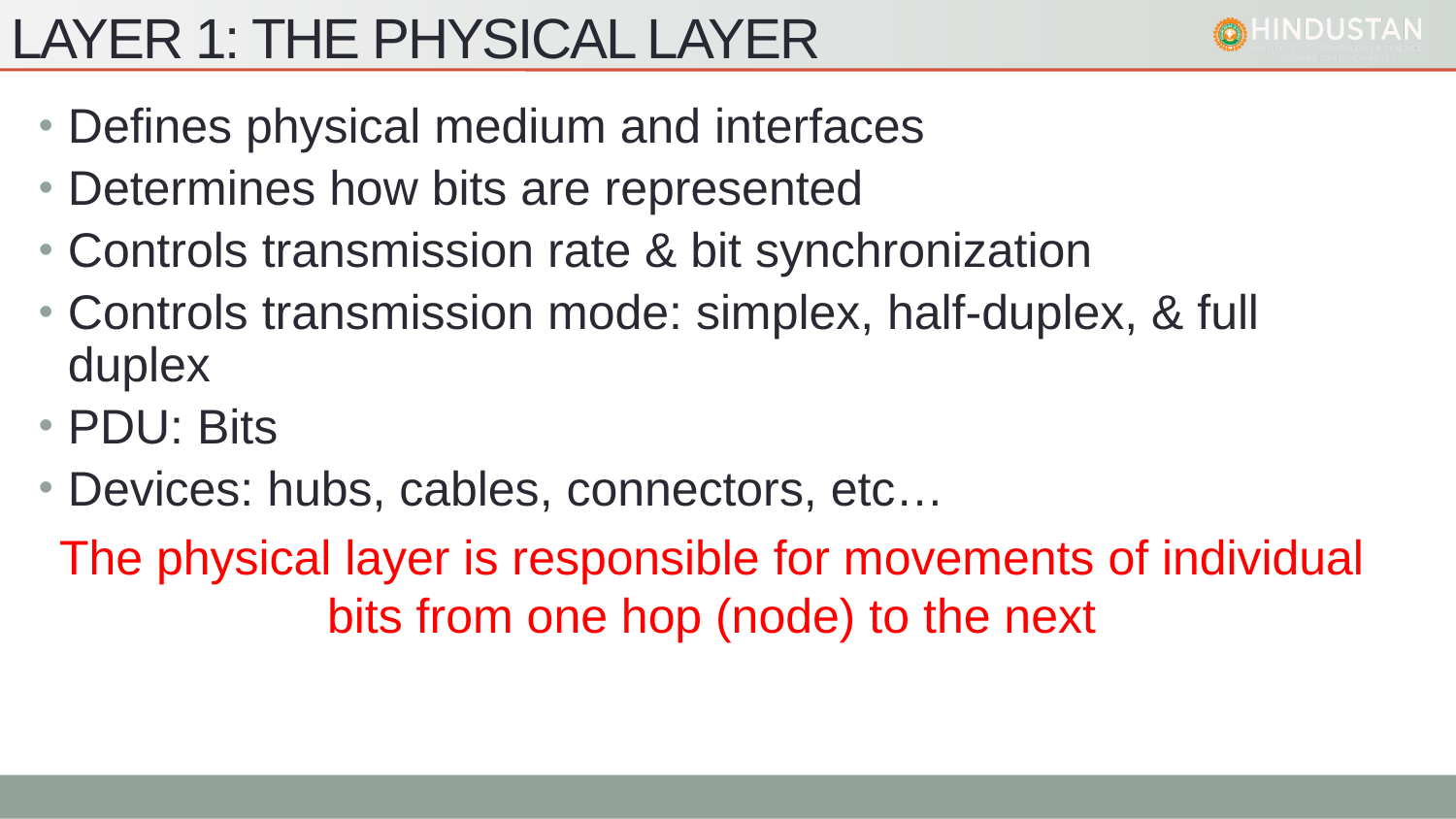

# Layer 1: The Physical Layer
Defines physical medium and interfaces
Determines how bits are represented
Controls transmission rate & bit synchronization
Controls transmission mode: simplex, half-duplex, & full duplex
PDU: Bits
Devices: hubs, cables, connectors, etc…
The physical layer is responsible for movements of individual bits from one hop (node) to the next